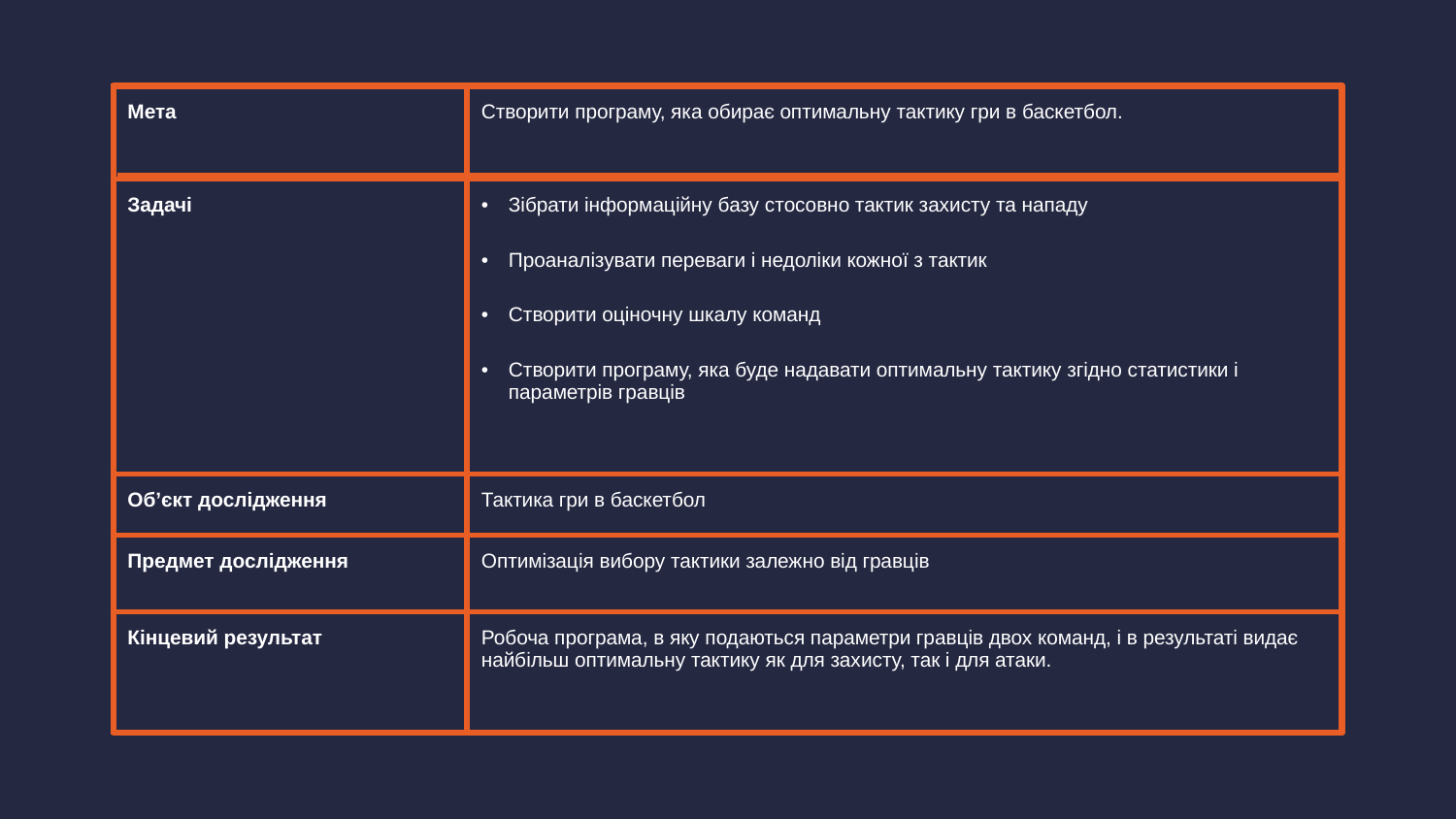

| Мета | Створити програму, яка обирає оптимальну тактику гри в баскетбол. |
| --- | --- |
| Задачі | Зібрати інформаційну базу стосовно тактик захисту та нападу Проаналізувати переваги і недоліки кожної з тактик Створити оціночну шкалу команд Створити програму, яка буде надавати оптимальну тактику згідно статистики і параметрів гравців |
| Об’єкт дослідження | Тактика гри в баскетбол |
| Предмет дослідження | Оптимізація вибору тактики залежно від гравців |
| Кінцевий результат | Робоча програма, в яку подаються параметри гравців двох команд, і в результаті видає найбільш оптимальну тактику як для захисту, так і для атаки. |